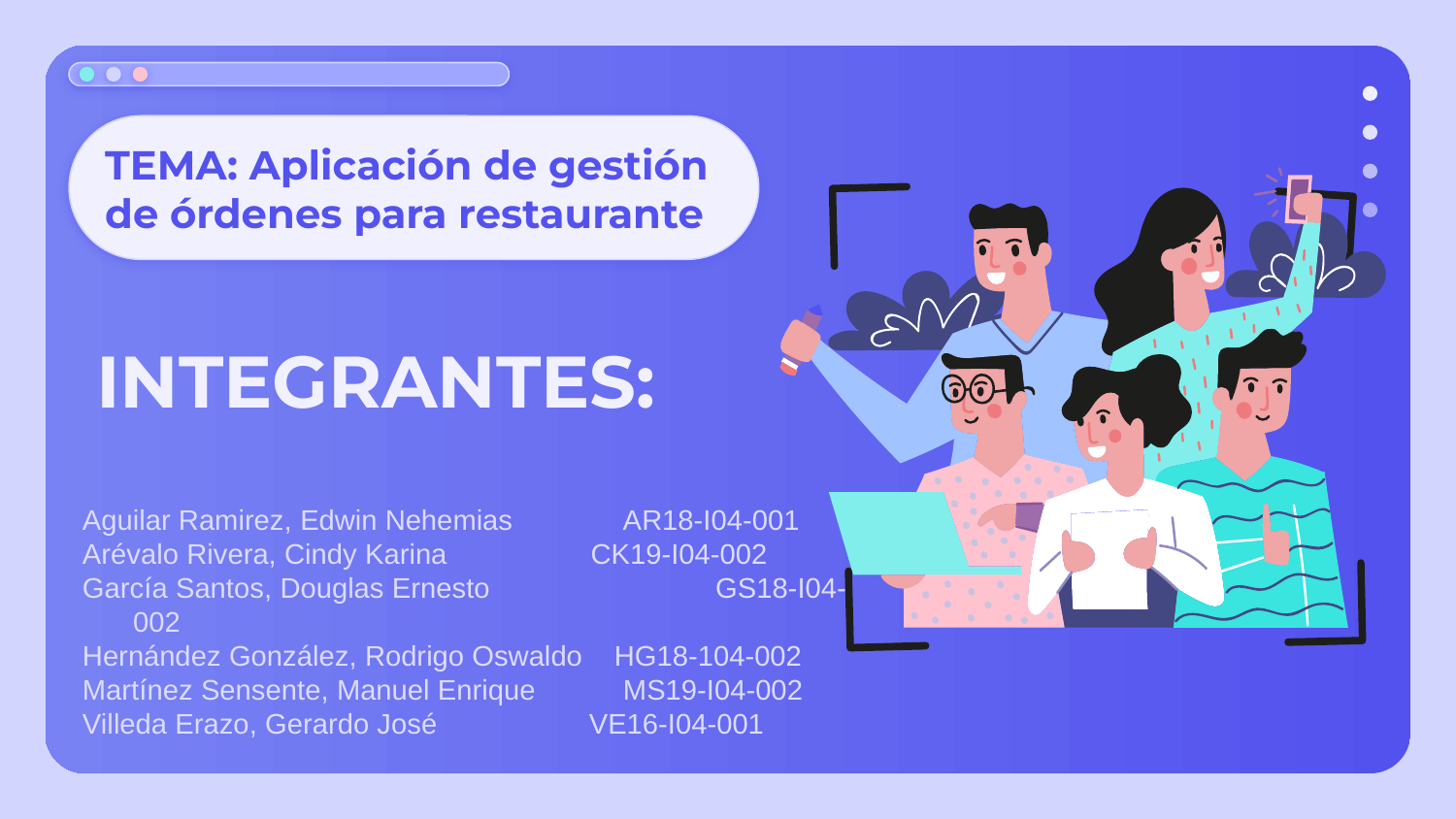

TEMA: Aplicación de gestión de órdenes para restaurante

# INTEGRANTES:
Aguilar Ramirez, Edwin Nehemias              AR18-I04-001
Arévalo Rivera, Cindy Karina                  CK19-I04-002
García Santos, Douglas Ernesto		GS18-I04-002
Hernández González, Rodrigo Oswaldo    HG18-104-002
Martínez Sensente, Manuel Enrique           MS19-I04-002
Villeda Erazo, Gerardo José                   VE16-I04-001